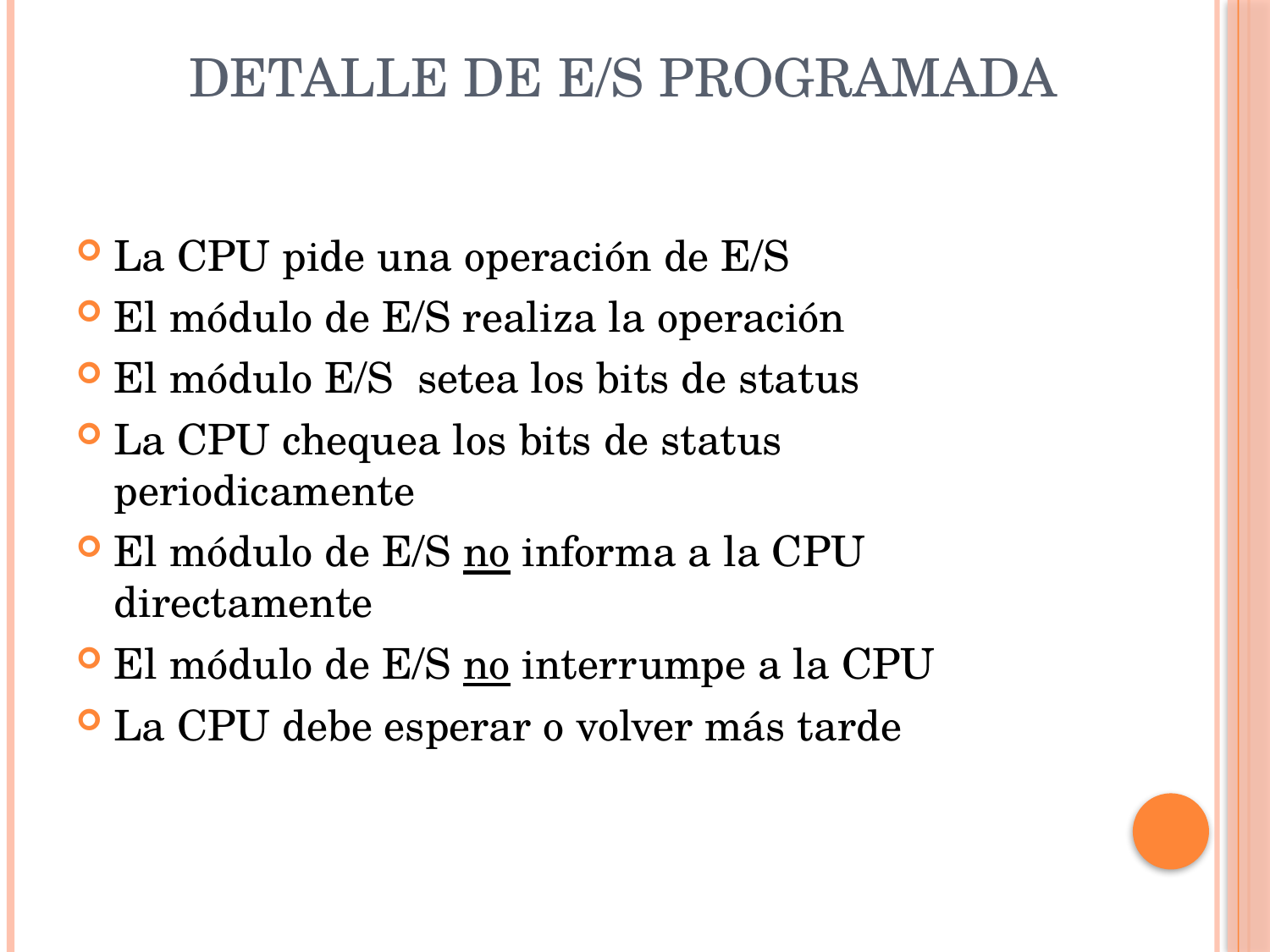

# Detalle de E/S programada
La CPU pide una operación de E/S
El módulo de E/S realiza la operación
El módulo E/S  setea los bits de status
La CPU chequea los bits de status periodicamente
El módulo de E/S no informa a la CPU directamente
El módulo de E/S no interrumpe a la CPU
La CPU debe esperar o volver más tarde